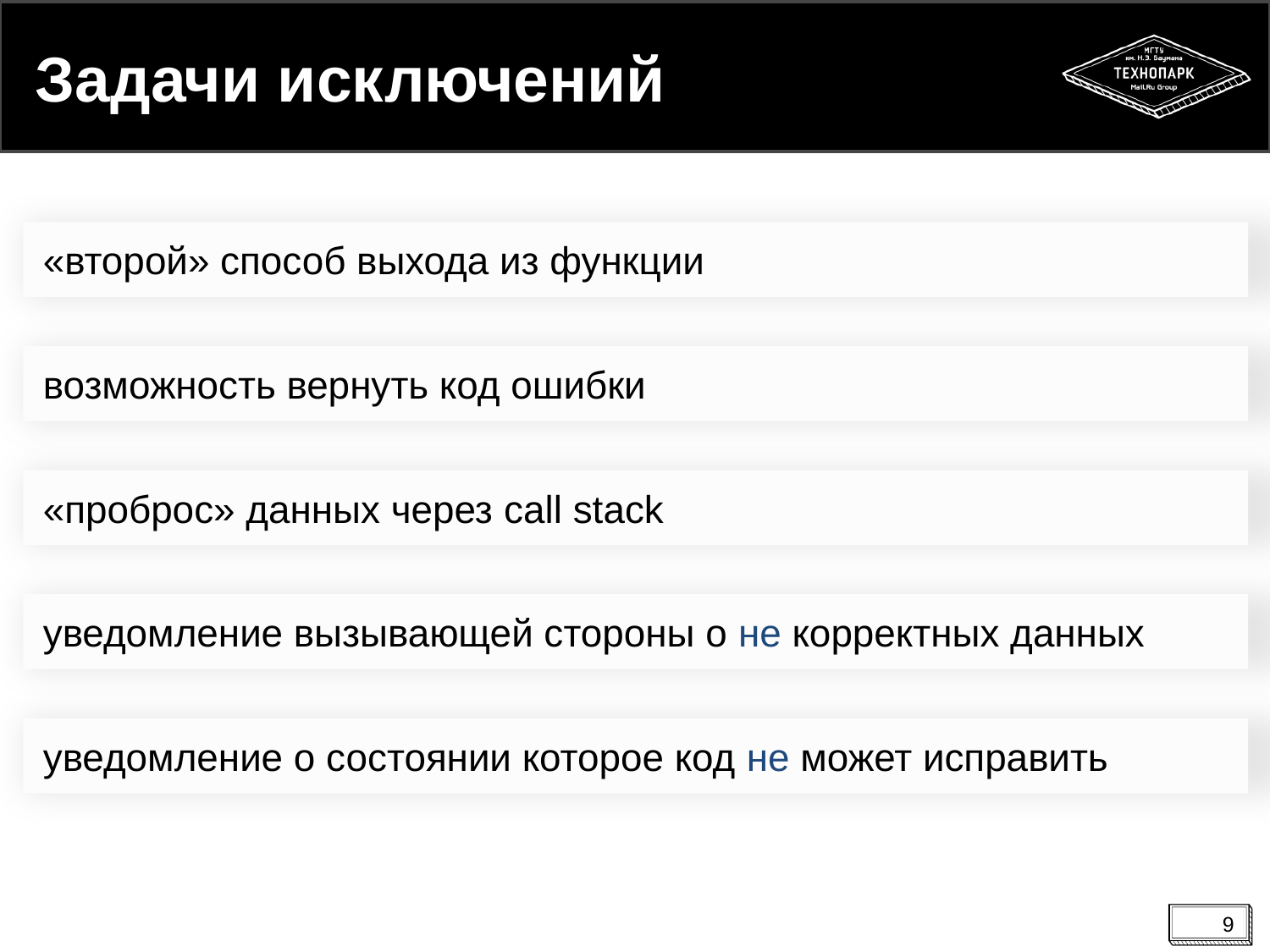

# Задачи исключений
«второй» способ выхода из функции
возможность вернуть код ошибки
«проброс» данных через call stack
уведомление вызывающей стороны о не корректных данных
уведомление о состоянии которое код не может исправить
9